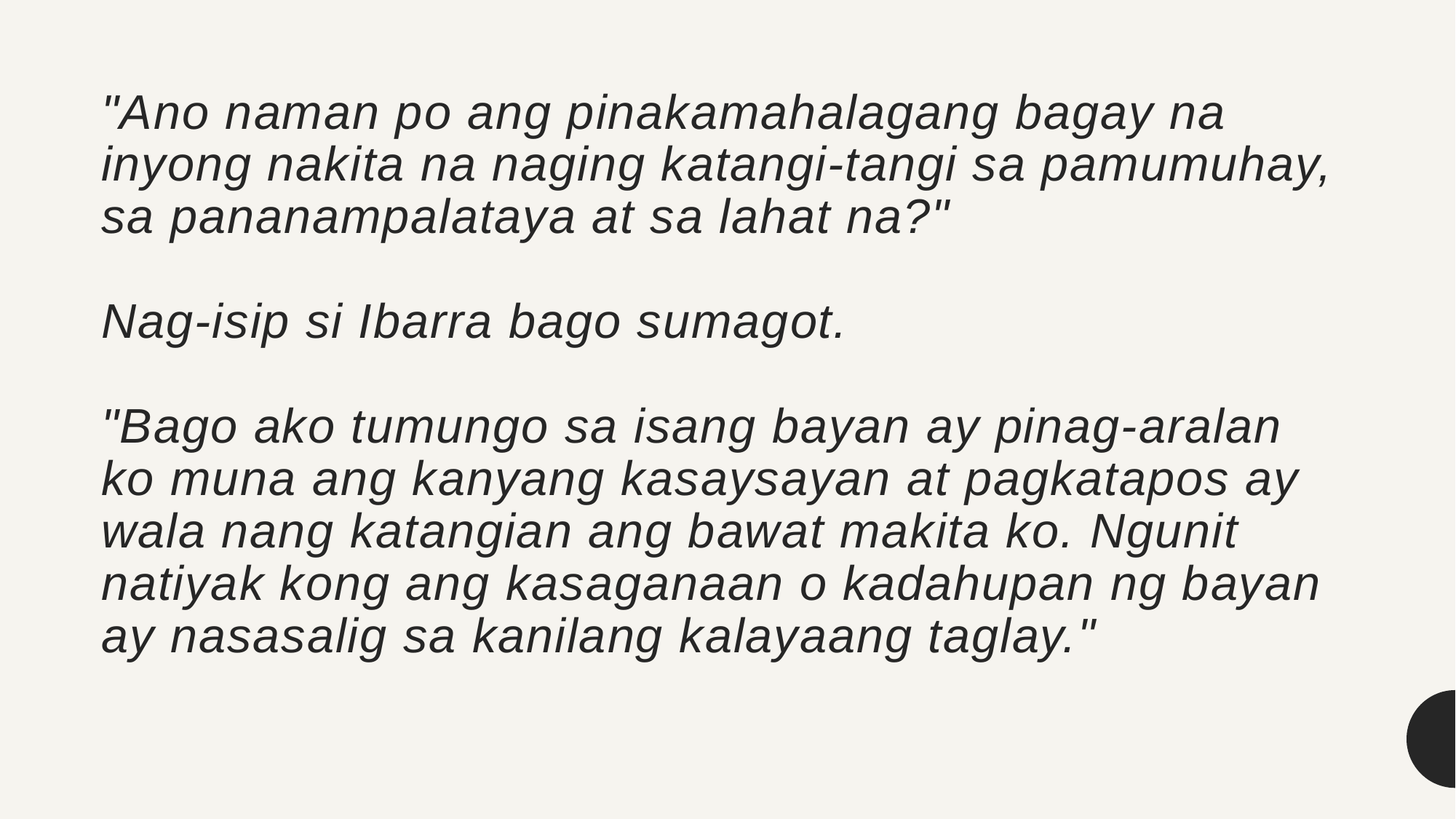

"Iyan lamang ang nakita mo...? Sayang ang ginugol mong salapi kung iyan lamang ang natutuhan mo. Alam na iyan ng lahat ng bata sa paaralan," pakutyang sabad ni Padre Damaso.

Nangamba ang lahat na baka magkaroon ng kaguluhan. Si Ibarra'y nagulumihanan. Di niya malaman ang isasagot. Sa halip na sabihing "Magtatapos na ang hapunan at kayo'y bundat na," ay nagpipigil at ganito ang sinabi:

"Mga ginoo, hindi dapat ipagtaka ang sinabi ng aming dat- ing kura. Ang sinabi nila'y nagpapagunita sa aking kabataan. Salamat at binubuhay nila ang nakaraang panahong ipinagsalo nila ng aking ama sa aming maralitang hapag."
"Ano naman po ang pinakamahalagang bagay na inyong nakita na naging katangi-tangi sa pamumuhay, sa pananampalataya at sa lahat na?"

Nag-isip si Ibarra bago sumagot.

"Bago ako tumungo sa isang bayan ay pinag-aralan ko muna ang kanyang kasaysayan at pagkatapos ay wala nang katangian ang bawat makita ko. Ngunit natiyak kong ang kasaganaan o kadahupan ng bayan ay nasasalig sa kanilang kalayaang taglay."
"Nagsasalita rin po ba kayo ng wikang Ingles?" tanong ng Dominikano na sanay sa Ingles pidgin sapagkat nanirahan sa Hongkong.

"Isang taon po akong nanirahan sa Inglaterra na ang tanging wikang ginagamit ay Ingles."

"Aling bansa sa Europa ang naiibigan ninyo?" tanong ng may mapulang buhok.

"Kahit aling malayang bayan sa Europa, ngunit una sa lahat ang Espanya na siya kong pangalawang inang-bayan."
"Mayroon, Ginang, at higit na malinaw kaysa inyong mga mata. Ako'y nawiwili lamang sa pagtingin sa pagkakulot ng inyong buhok," tugon ng tinyente at saka lumayo.

Sabay na tumungo sa kabesera ang dalawang pari na tila nagkahiyaan pa.

"Iya'y para sa inyo, Padre Damaso," ani Padre Sibyla.

"Sa inyo po, Padre Sibyla. Kayo ang unang kakilala at kumpesor ng nasirang maybahay... At alang-alang din sa inyong gulang, katungkulan, at kapangyarihan."